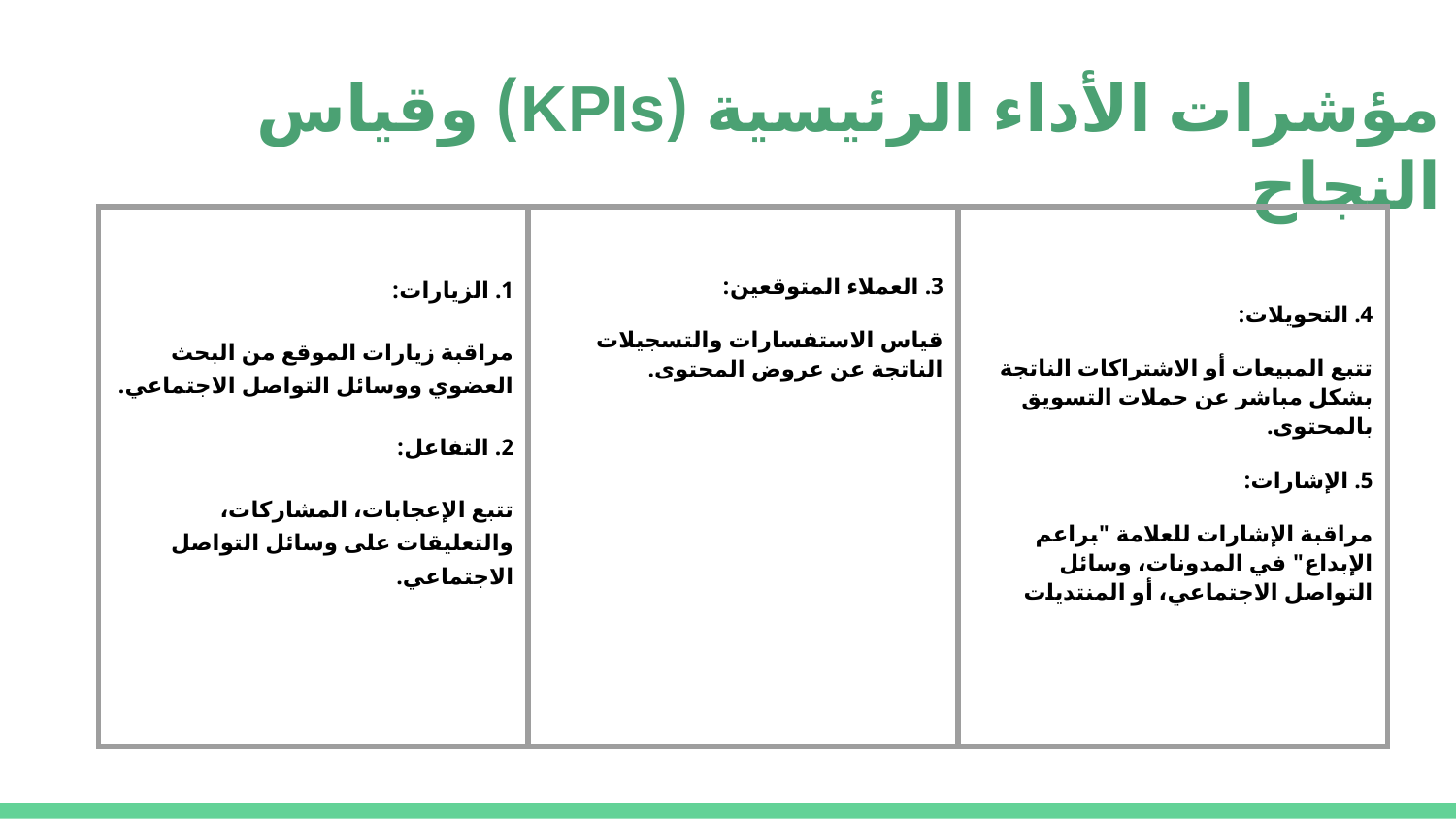

# مؤشرات الأداء الرئيسية (KPIs) وقياس النجاح

| 1. الزيارات: مراقبة زيارات الموقع من البحث العضوي ووسائل التواصل الاجتماعي. 2. التفاعل: تتبع الإعجابات، المشاركات، والتعليقات على وسائل التواصل الاجتماعي. | 3. العملاء المتوقعين: قياس الاستفسارات والتسجيلات الناتجة عن عروض المحتوى. | 4. التحويلات: تتبع المبيعات أو الاشتراكات الناتجة بشكل مباشر عن حملات التسويق بالمحتوى. 5. الإشارات: مراقبة الإشارات للعلامة "براعم الإبداع" في المدونات، وسائل التواصل الاجتماعي، أو المنتديات |
| --- | --- | --- |